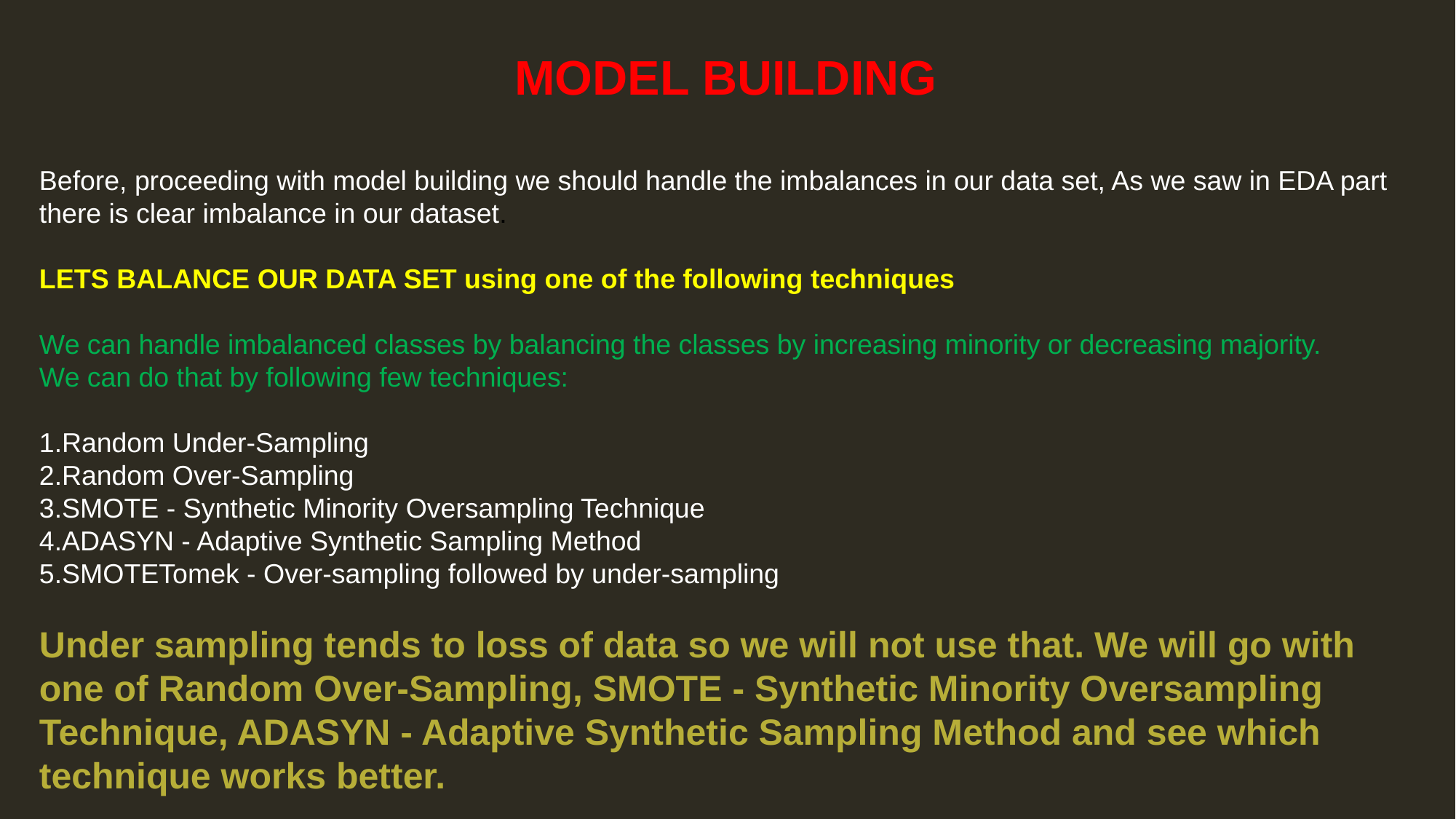

MODEL BUILDING

Before, proceeding with model building we should handle the imbalances in our data set, As we saw in EDA part there is clear imbalance in our dataset.

LETS BALANCE OUR DATA SET using one of the following techniques

We can handle imbalanced classes by balancing the classes by increasing minority or decreasing majority.
We can do that by following few techniques:

Random Under-Sampling
Random Over-Sampling
SMOTE - Synthetic Minority Oversampling Technique
ADASYN - Adaptive Synthetic Sampling Method
SMOTETomek - Over-sampling followed by under-sampling

Under sampling tends to loss of data so we will not use that. We will go with one of Random Over-Sampling, SMOTE - Synthetic Minority Oversampling Technique, ADASYN - Adaptive Synthetic Sampling Method and see which technique works better.